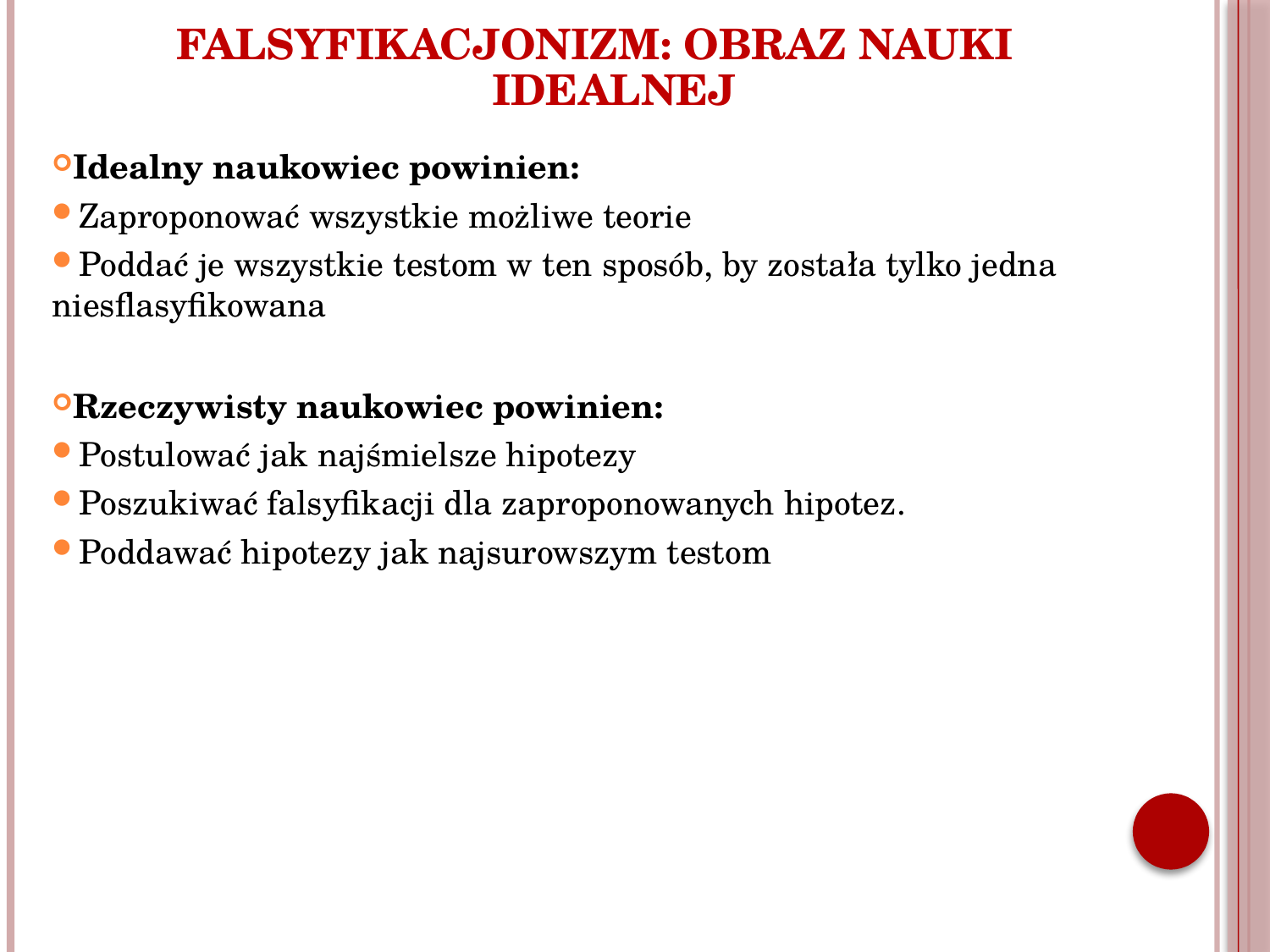

FALSYFIKACJONIZM: OBRAZ NAUKI IDEALNEJ
Idealny naukowiec powinien:
Zaproponować wszystkie możliwe teorie
Poddać je wszystkie testom w ten sposób, by została tylko jedna niesflasyfikowana

Rzeczywisty naukowiec powinien:
Postulować jak najśmielsze hipotezy
Poszukiwać falsyfikacji dla zaproponowanych hipotez.
Poddawać hipotezy jak najsurowszym testom